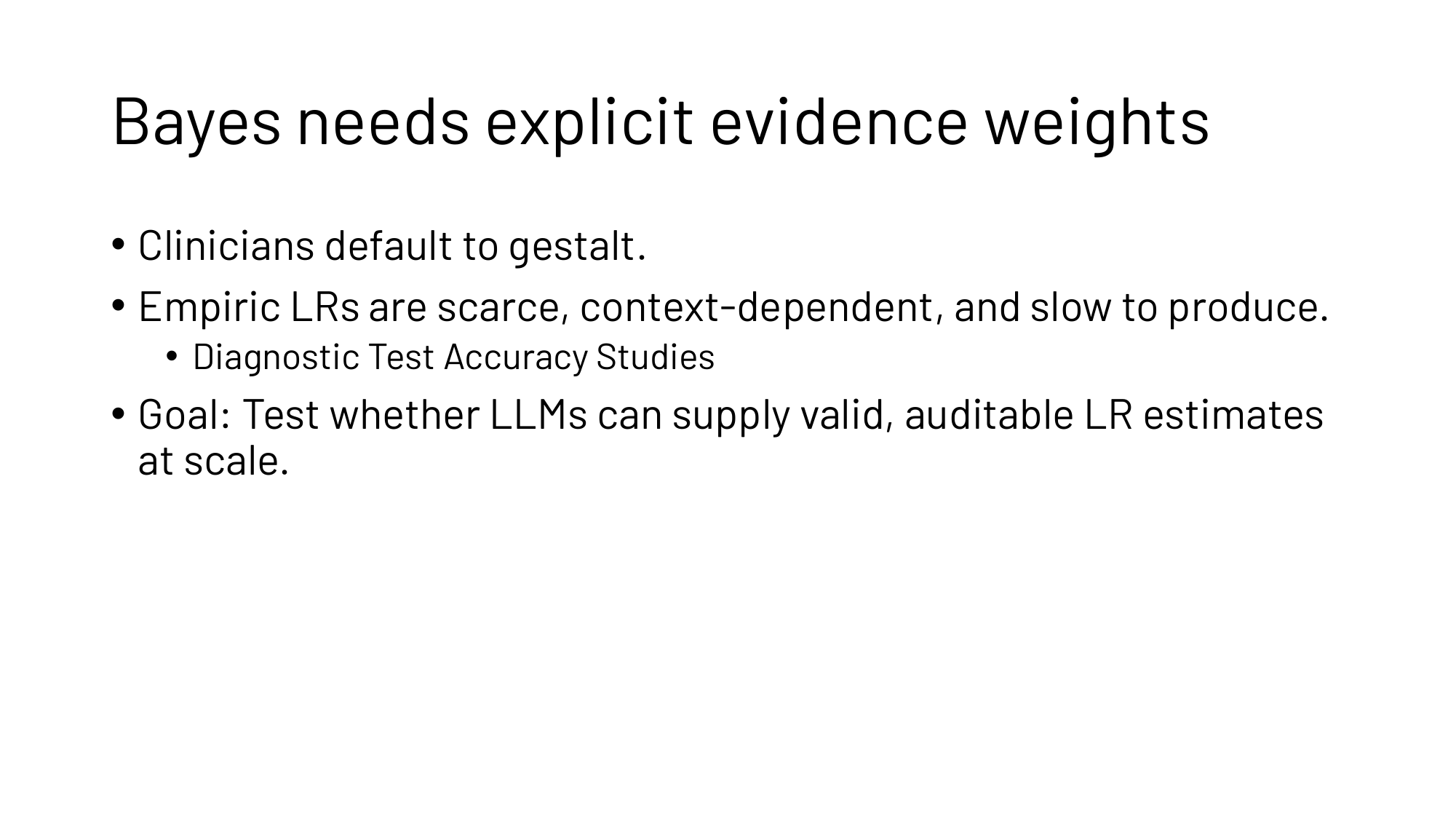

# Bayes needs explicit evidence weights
Clinicians default to gestalt.
Empiric LRs are scarce, context‑dependent, and slow to produce.
Diagnostic Test Accuracy Studies
Goal: Test whether LLMs can supply valid, auditable LR estimates at scale.